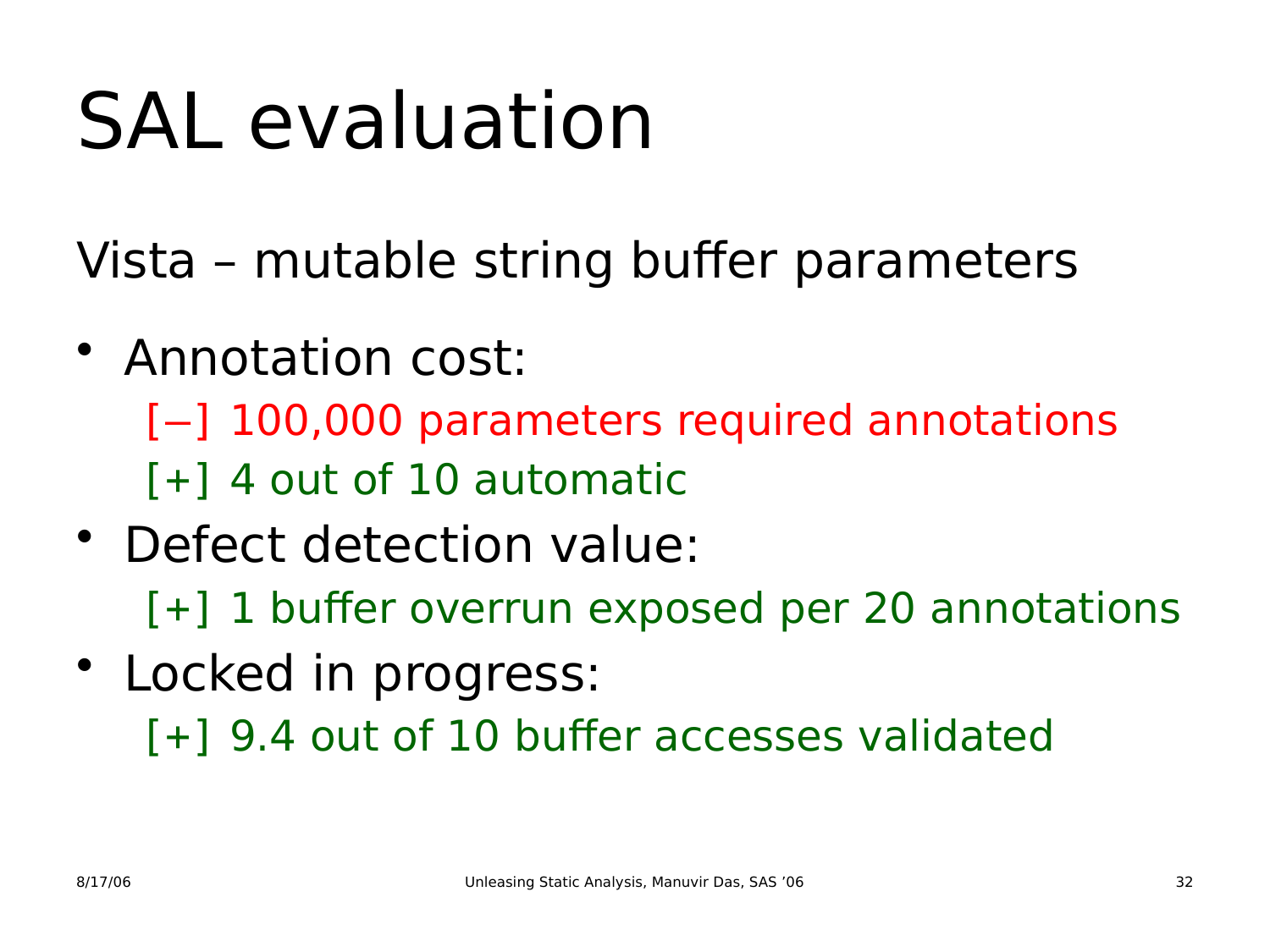

# SAL evaluation
Vista – mutable string buffer parameters

Annotation cost:
[–] 100,000 parameters required annotations
[+] 4 out of 10 automatic
Defect detection value:
[+] 1 buffer overrun exposed per 20 annotations
Locked in progress:
[+] 9.4 out of 10 buffer accesses validated
8/17/06
Unleasing Static Analysis, Manuvir Das, SAS ’06
32